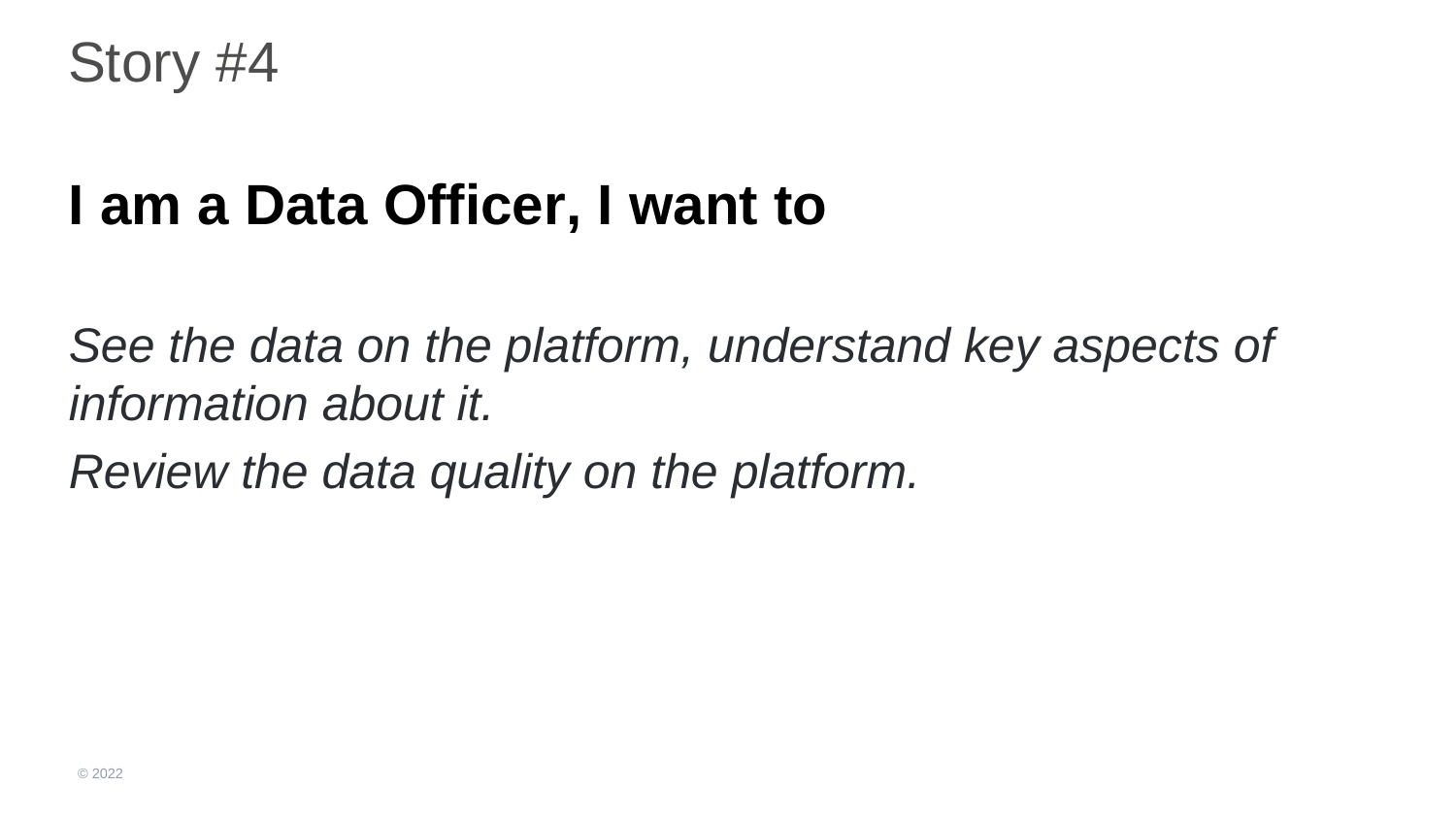

# Story #4
I am a Data Officer, I want to

See the data on the platform, understand key aspects of information about it.
Review the data quality on the platform.